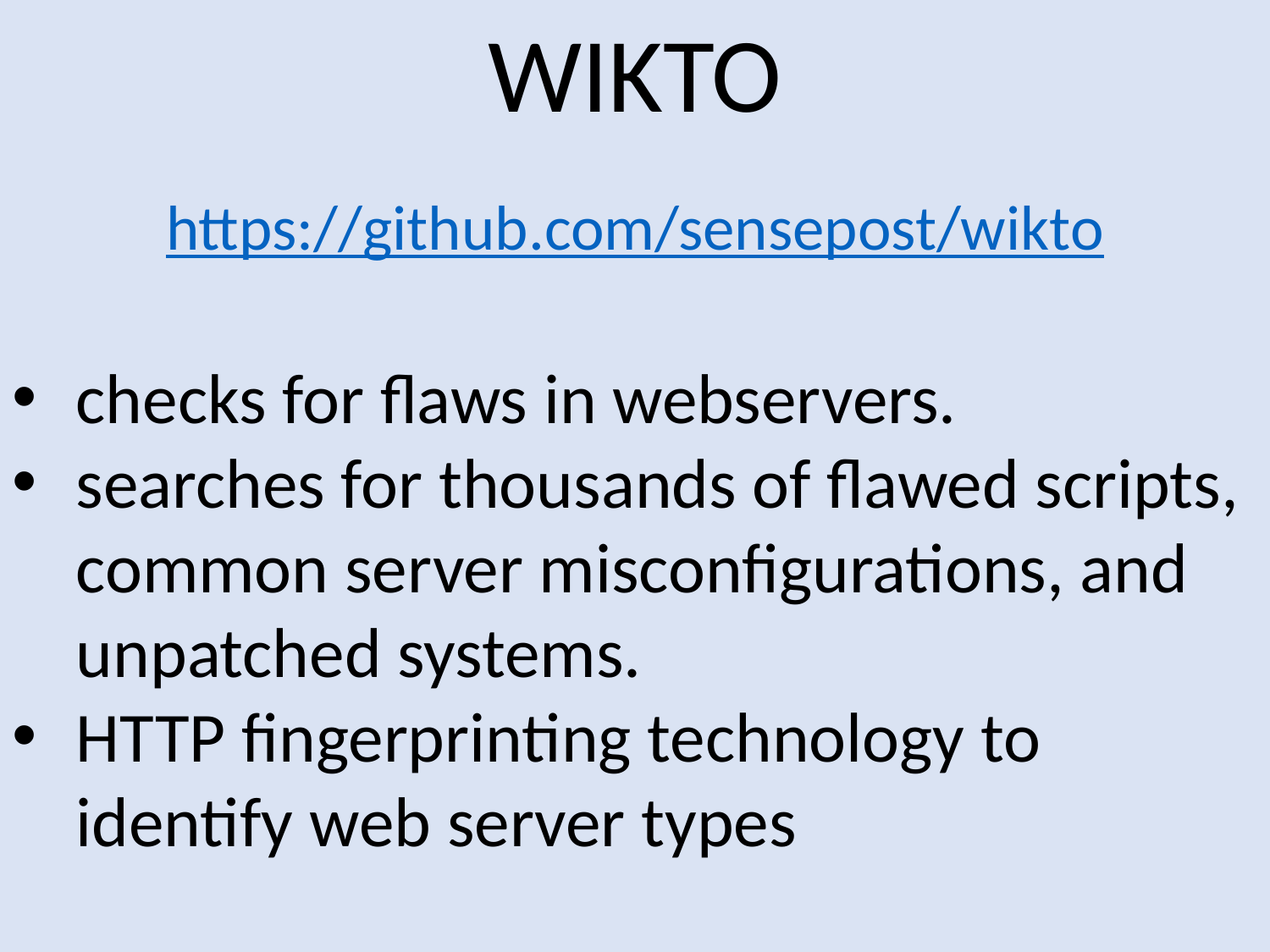

WIKTO

https://github.com/sensepost/wikto

checks for flaws in webservers.
searches for thousands of flawed scripts, common server misconfigurations, and unpatched systems.
HTTP fingerprinting technology to identify web server types